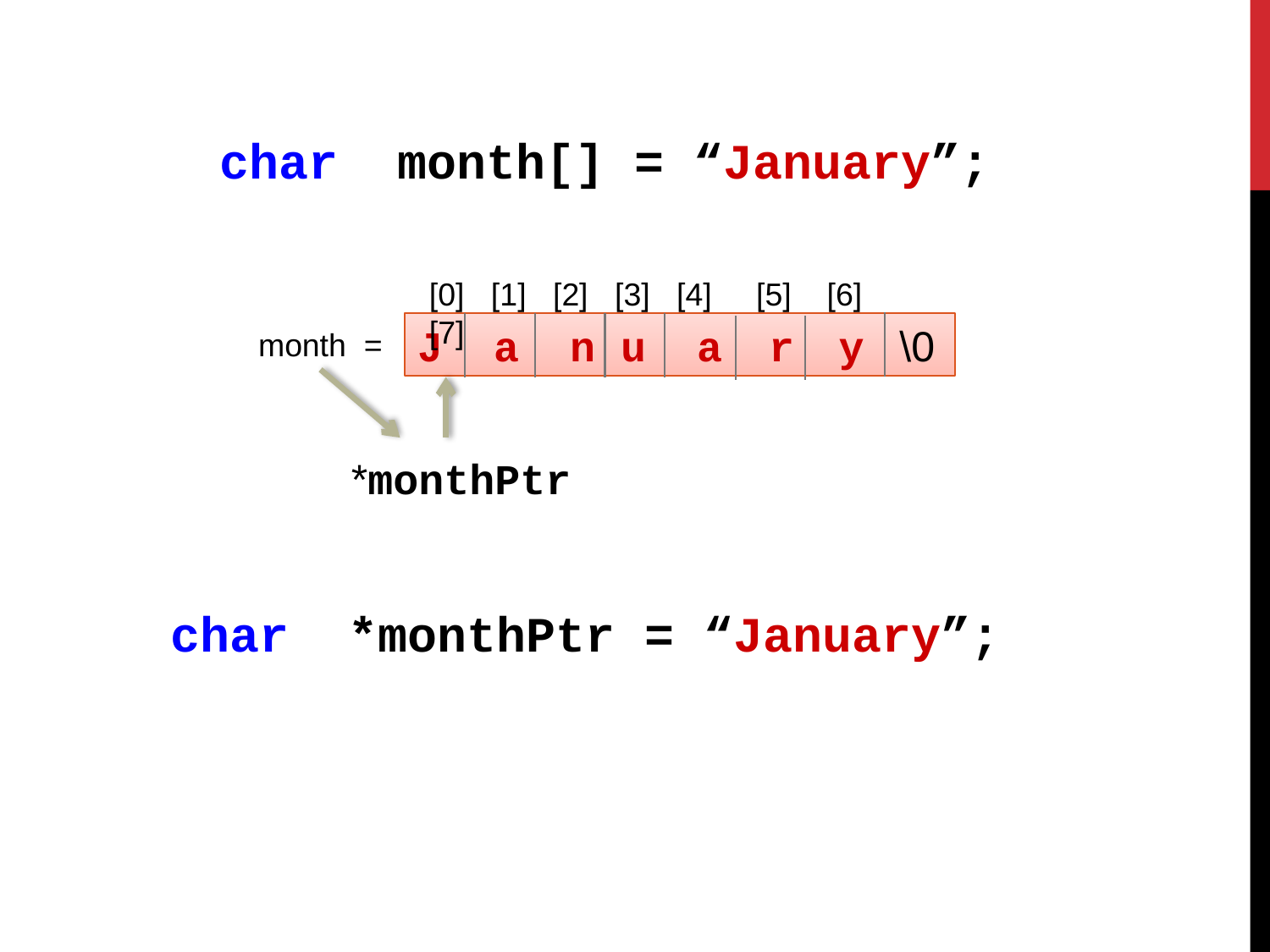

char  month[] = “January”;
[0]   [1]   [2]   [3]   [4]     [5]    [6]     [7]
J  a  n u  a  r  y   \0
month  =
*monthPtr
char  *monthPtr = “January”;